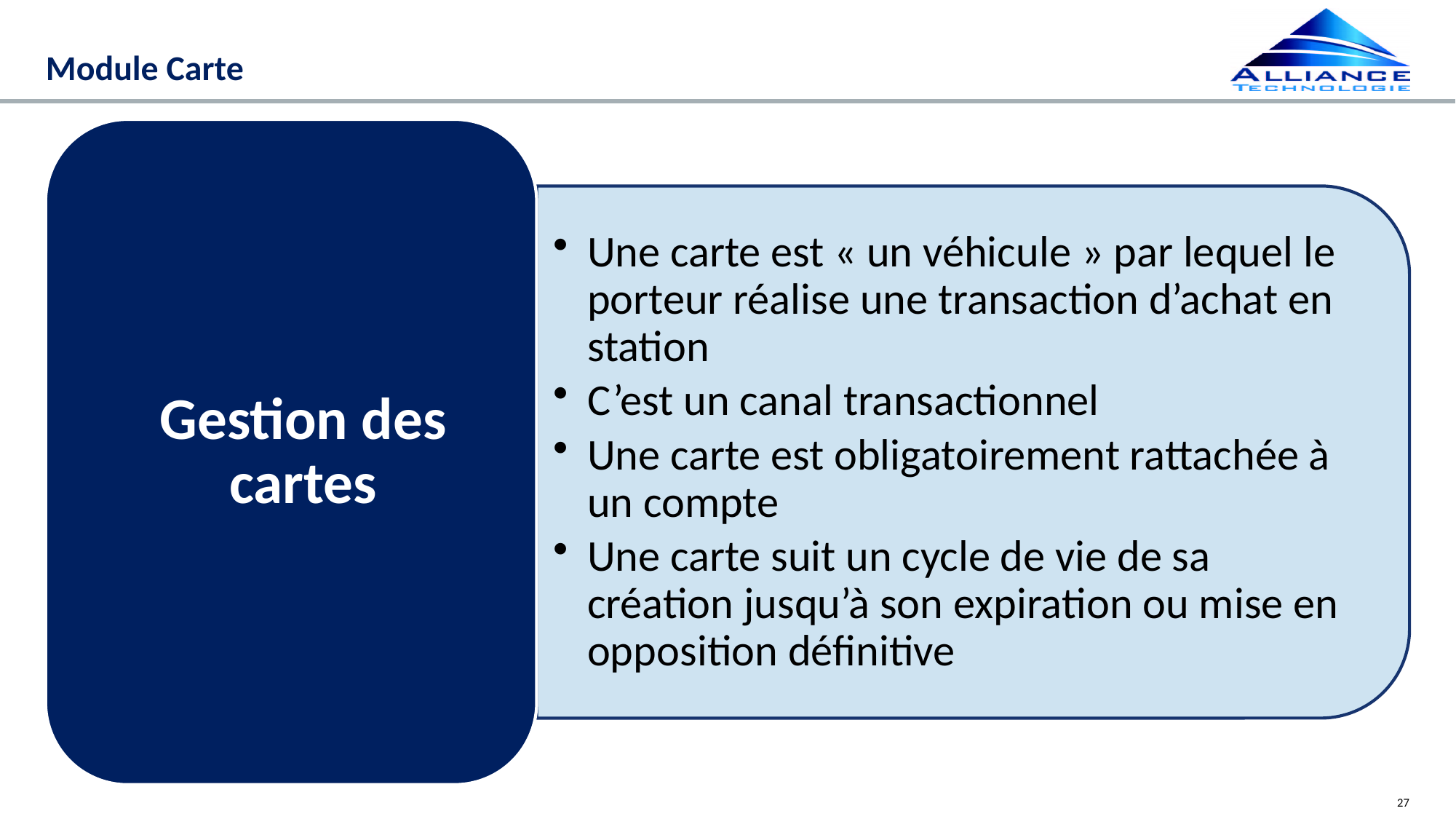

# Module Carte
Une carte est « un véhicule » par lequel le porteur réalise une transaction d’achat en station
C’est un canal transactionnel
Une carte est obligatoirement rattachée à un compte
Une carte suit un cycle de vie de sa création jusqu’à son expiration ou mise en opposition définitive
Gestion des cartes
27